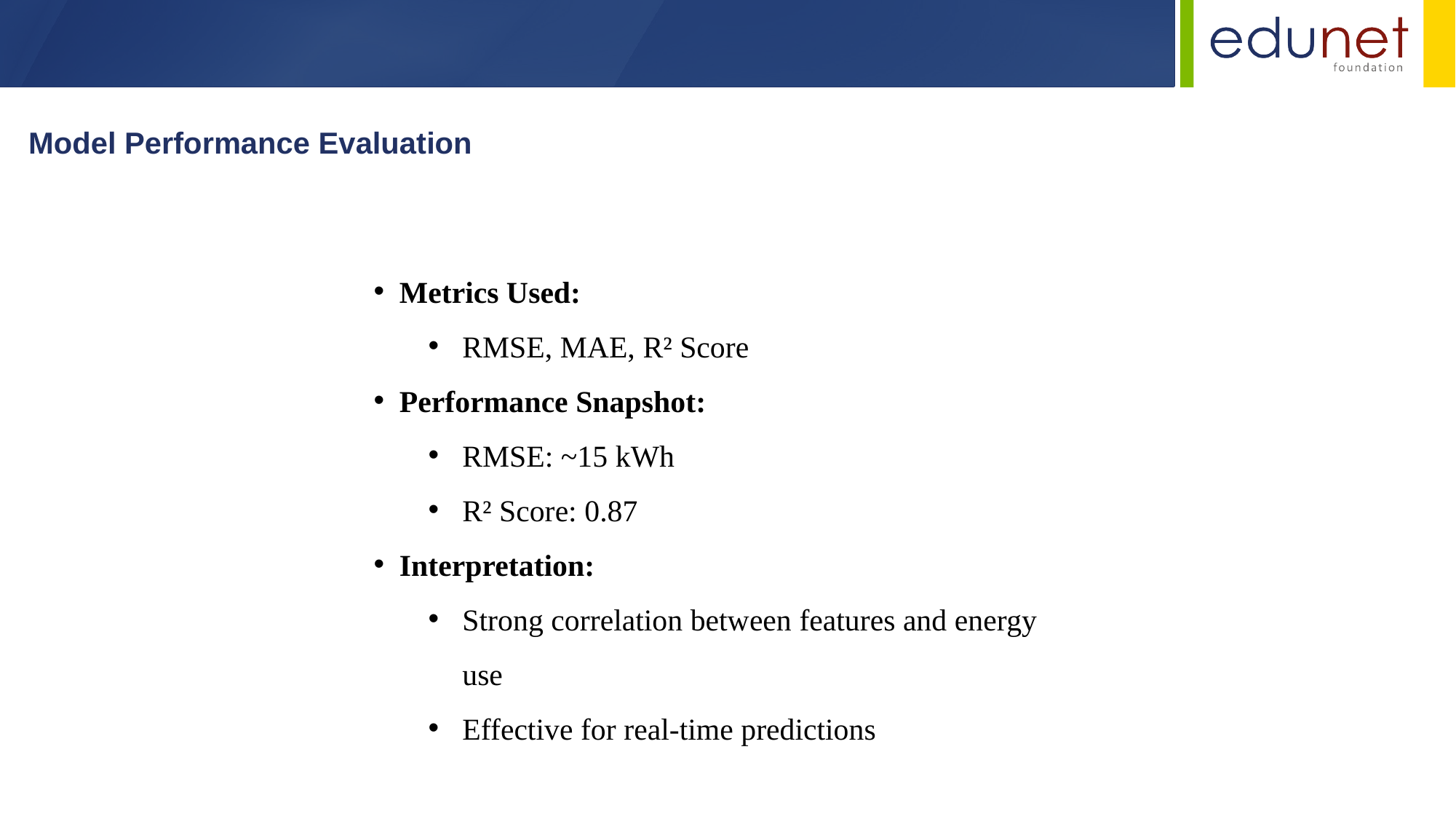

Model Performance Evaluation
Metrics Used:
RMSE, MAE, R² Score
Performance Snapshot:
RMSE: ~15 kWh
R² Score: 0.87
Interpretation:
Strong correlation between features and energy use
Effective for real-time predictions